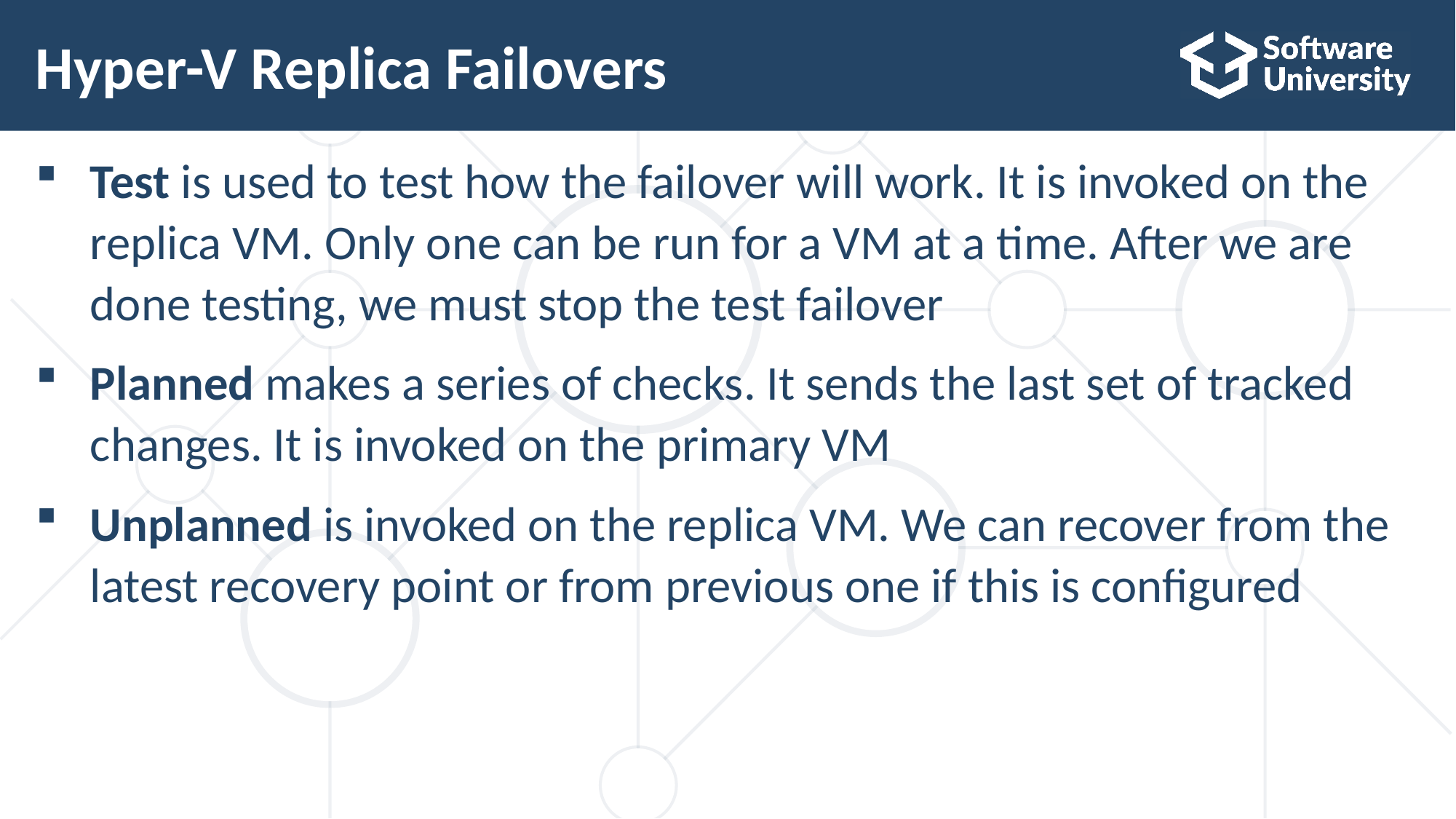

# Hyper-V Replica Failovers
Test is used to test how the failover will work. It is invoked on the replica VM. Only one can be run for a VM at a time. After we are done testing, we must stop the test failover
Planned makes a series of checks. It sends the last set of tracked changes. It is invoked on the primary VM
Unplanned is invoked on the replica VM. We can recover from the latest recovery point or from previous one if this is configured